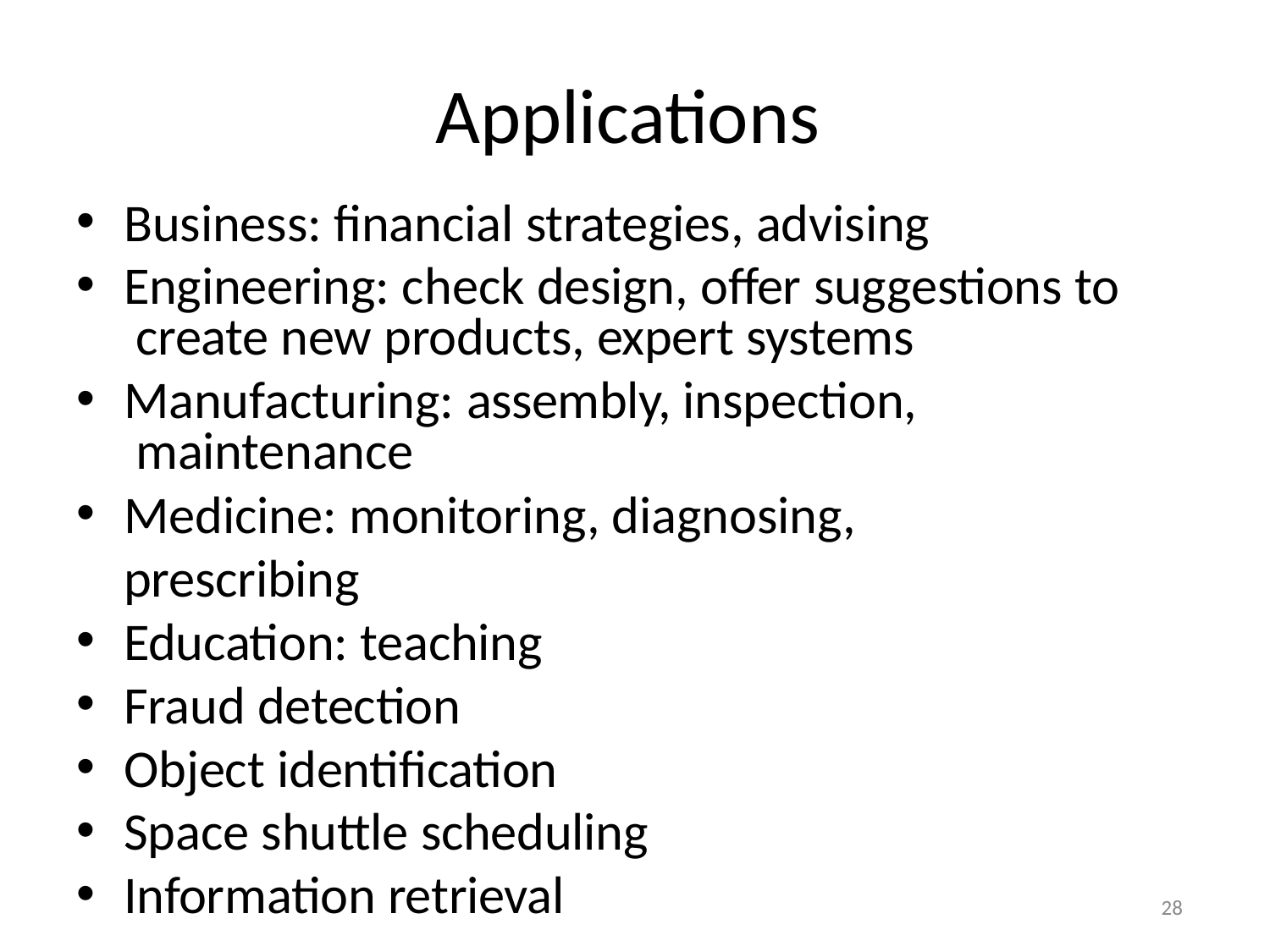

# Applications
Business: financial strategies, advising
Engineering: check design, offer suggestions to  create new products, expert systems
Manufacturing: assembly, inspection,  maintenance
Medicine: monitoring, diagnosing, prescribing
Education: teaching
Fraud detection
Object identification
Space shuttle scheduling
Information retrieval
28